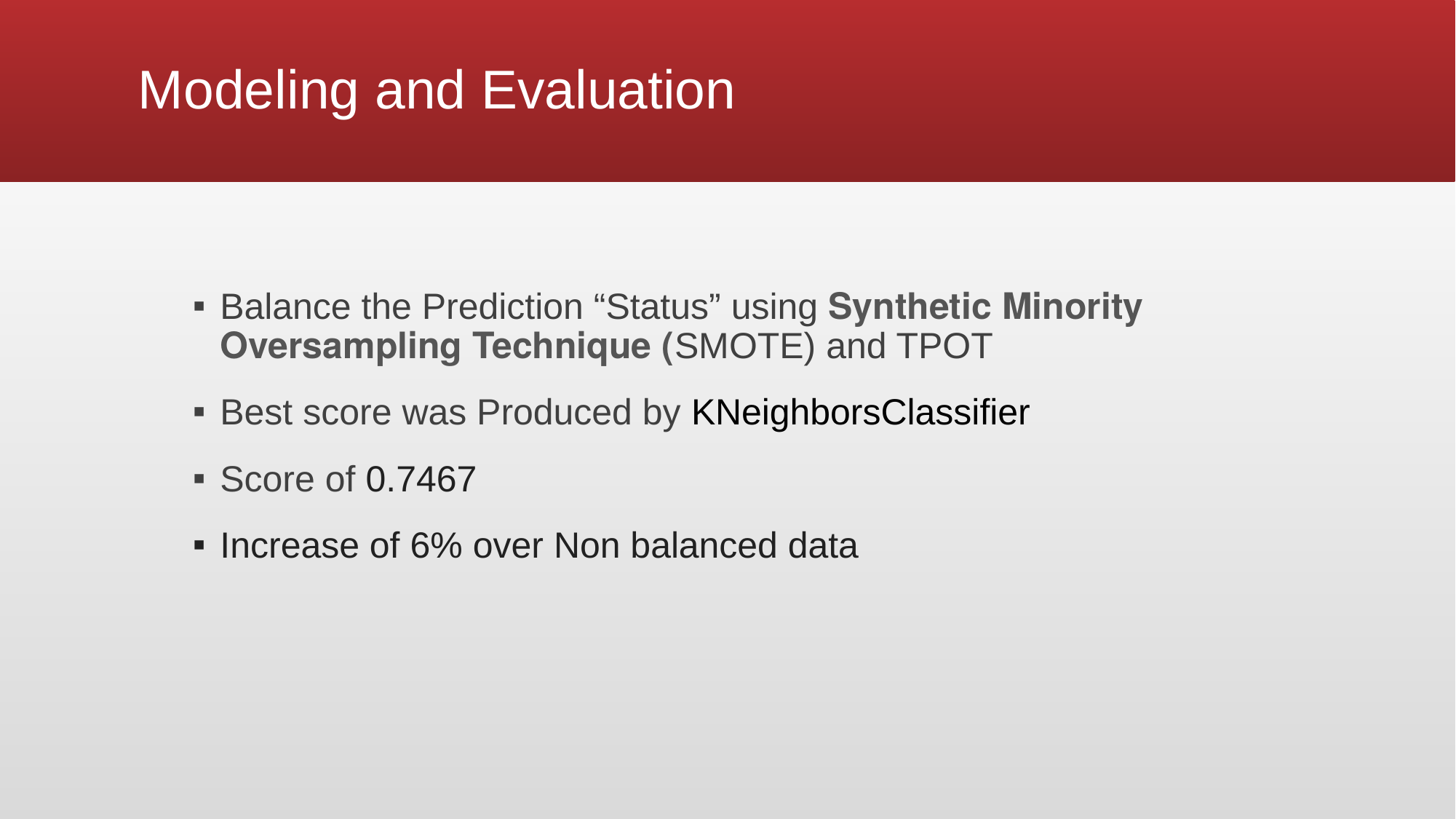

# Modeling and Evaluation

Balance the Prediction “Status” using Synthetic Minority Oversampling Technique (SMOTE) and TPOT
Best score was Produced by KNeighborsClassifier
Score of 0.7467
Increase of 6% over Non balanced data